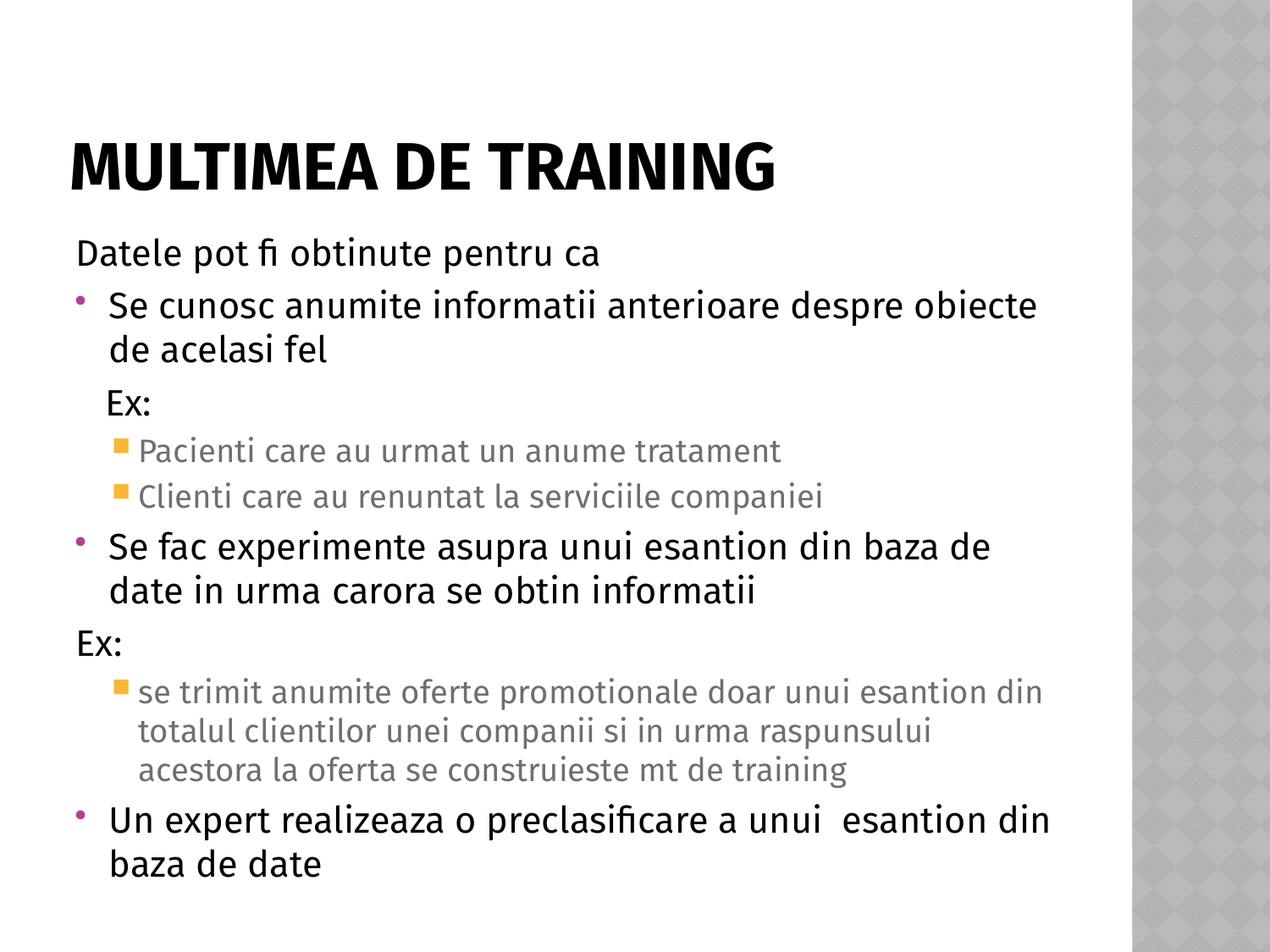

# Multimea de training
Datele pot fi obtinute pentru ca
Se cunosc anumite informatii anterioare despre obiecte de acelasi fel
   Ex:
Pacienti care au urmat un anume tratament
Clienti care au renuntat la serviciile companiei
Se fac experimente asupra unui esantion din baza de date in urma carora se obtin informatii
Ex:
se trimit anumite oferte promotionale doar unui esantion din totalul clientilor unei companii si in urma raspunsului acestora la oferta se construieste mt de training
Un expert realizeaza o preclasificare a unui  esantion din baza de date